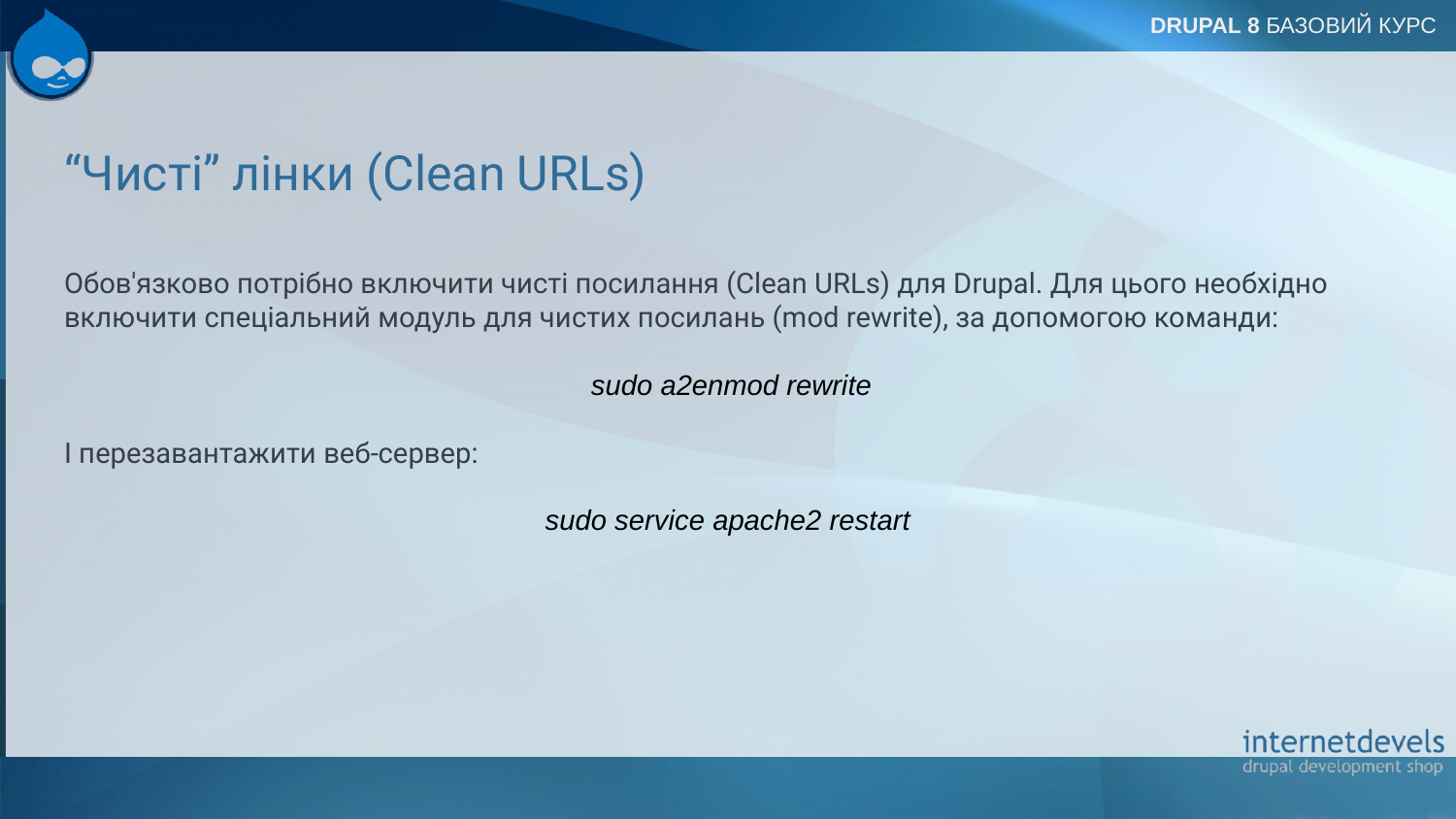

# “Чисті” лінки (Clean URLs)

Обов'язково потрібно включити чисті посилання (Clean URLs) для Drupal. Для цього необхідно включити спеціальний модуль для чистих посилань (mod rewrite), за допомогою команди:

 sudo a2enmod rewrite

І перезавантажити веб-сервер:

sudo service apache2 restart